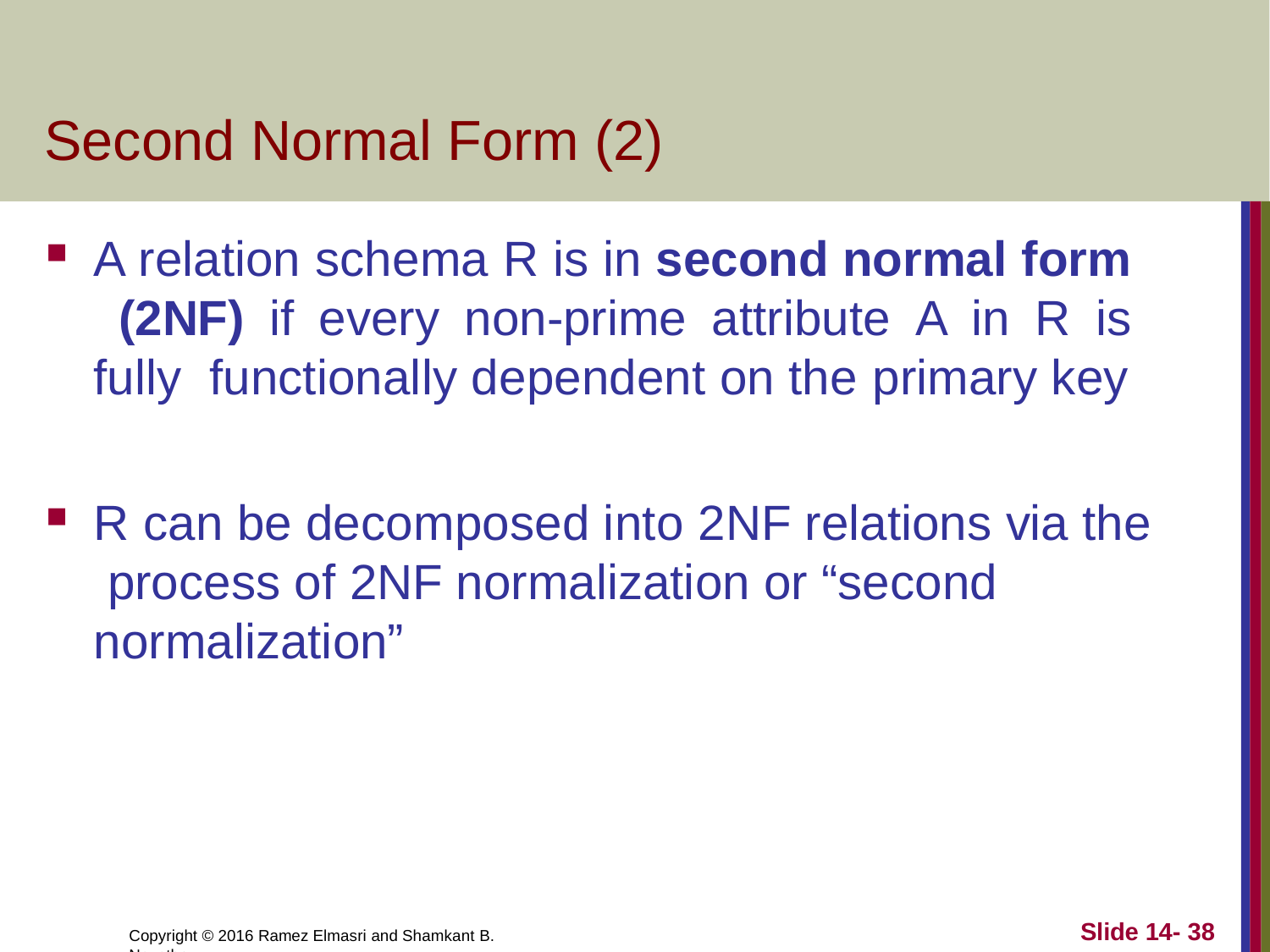

# Second Normal Form (2)
A relation schema R is in second normal form  (2NF) if every non-prime attribute A in R is fully  functionally dependent on the primary key

R can be decomposed into 2NF relations via the  process of 2NF normalization or “second  normalization”
Slide 14- 38
Copyright © 2016 Ramez Elmasri and Shamkant B. Navathe